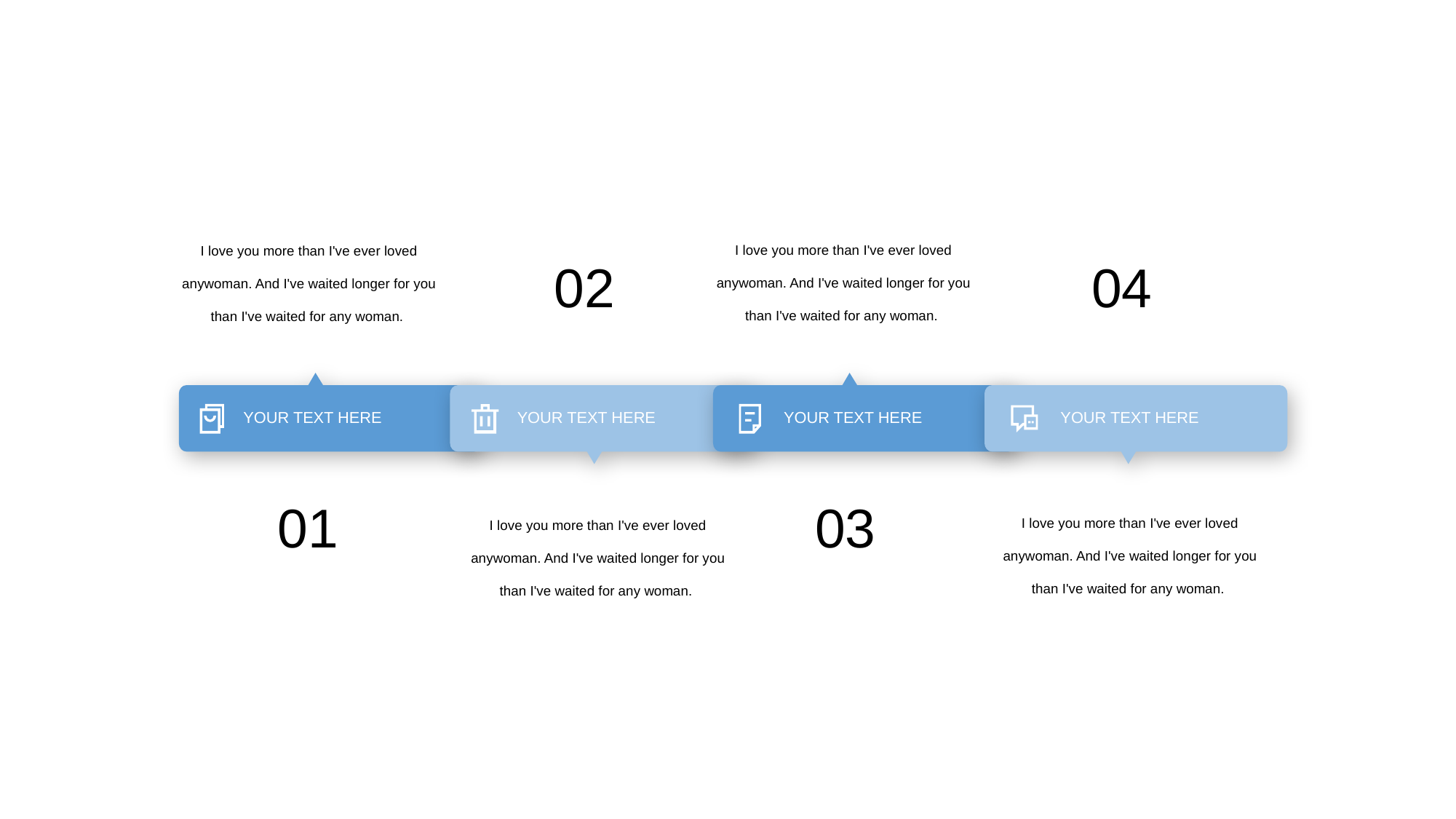

I love you more than I've ever loved anywoman. And I've waited longer for you than I've waited for any woman.
I love you more than I've ever loved anywoman. And I've waited longer for you than I've waited for any woman.
02
04

YOUR TEXT HERE
YOUR TEXT HERE
YOUR TEXT HERE
YOUR TEXT HERE

01
03
I love you more than I've ever loved anywoman. And I've waited longer for you than I've waited for any woman.
I love you more than I've ever loved anywoman. And I've waited longer for you than I've waited for any woman.